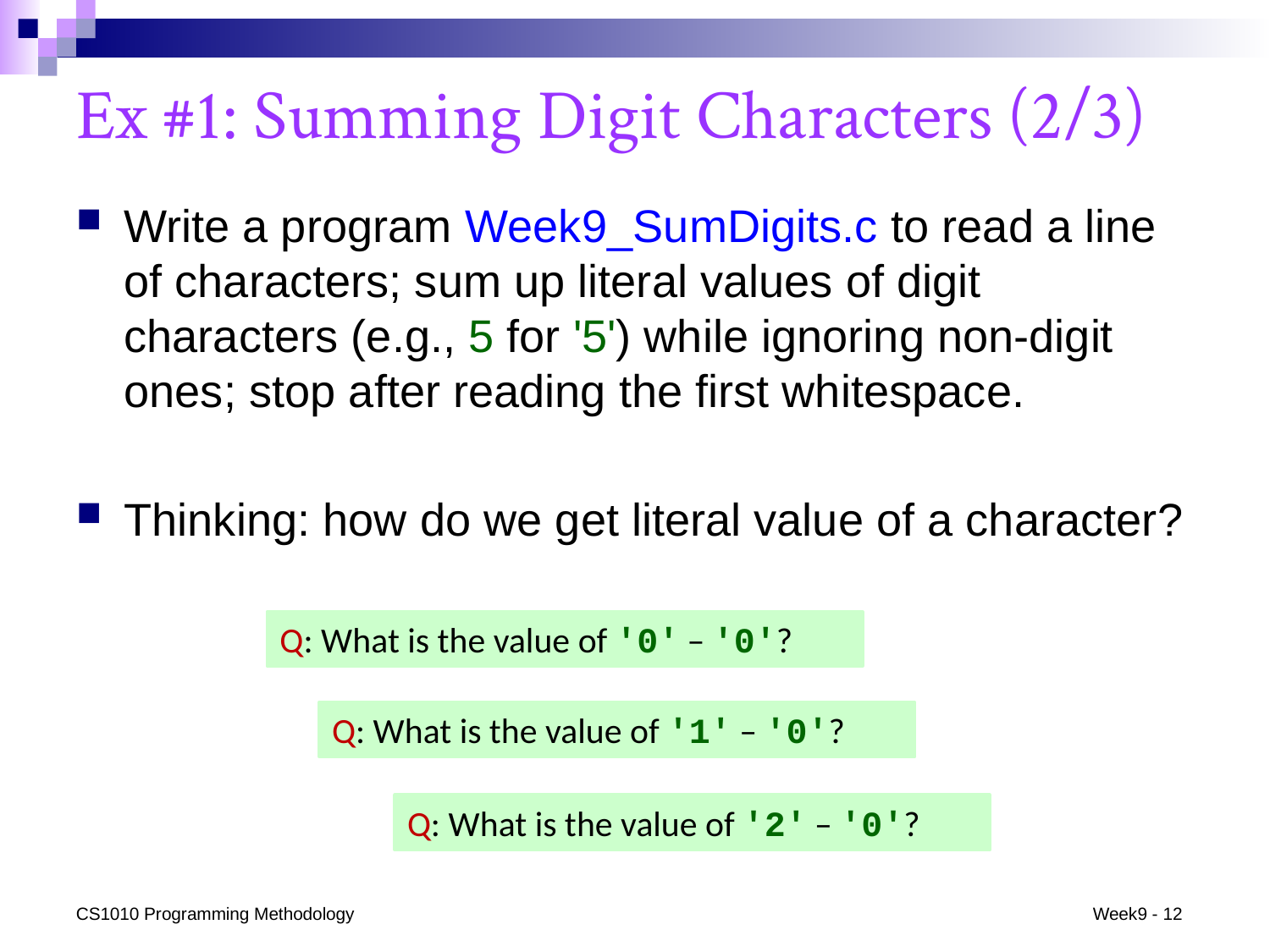

# Ex #1: Summing Digit Characters (2/3)
Write a program Week9_SumDigits.c to read a line of characters; sum up literal values of digit characters (e.g., 5 for '5') while ignoring non-digit ones; stop after reading the first whitespace.

Thinking: how do we get literal value of a character?
Q: What is the value of '0' – '0'?
Q: What is the value of '1' – '0'?
Q: What is the value of '2' – '0'?
CS1010 Programming Methodology
Week9 - 12